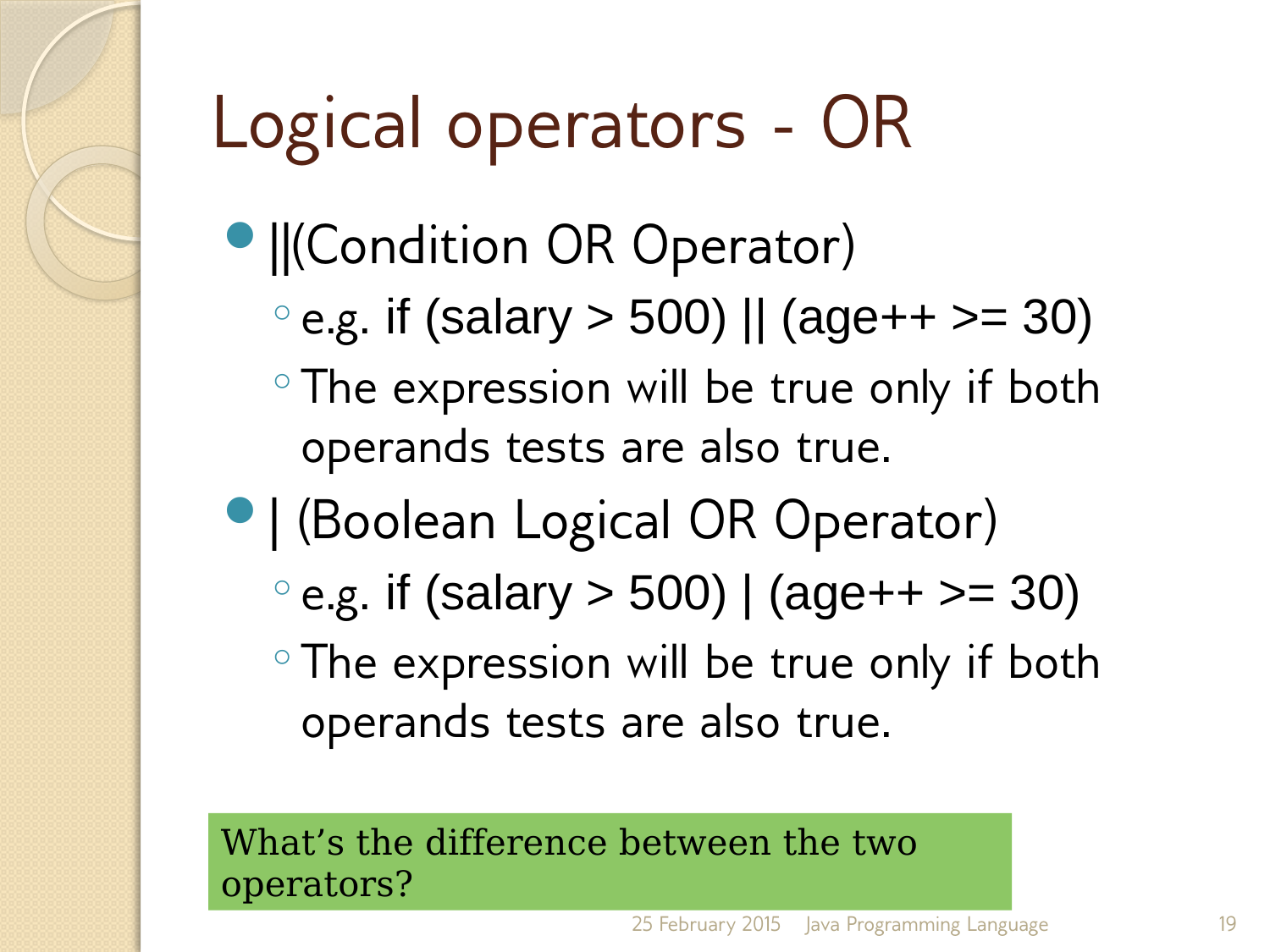

# Logical operators - OR
||(Condition OR Operator)
e.g. if (salary > 500) || (age++ >= 30)
The expression will be true only if both operands tests are also true.
| (Boolean Logical OR Operator)
e.g. if (salary > 500) | (age++ >= 30)
The expression will be true only if both operands tests are also true.
What’s the difference between the two operators?
25 February 2015
Java Programming Language
19